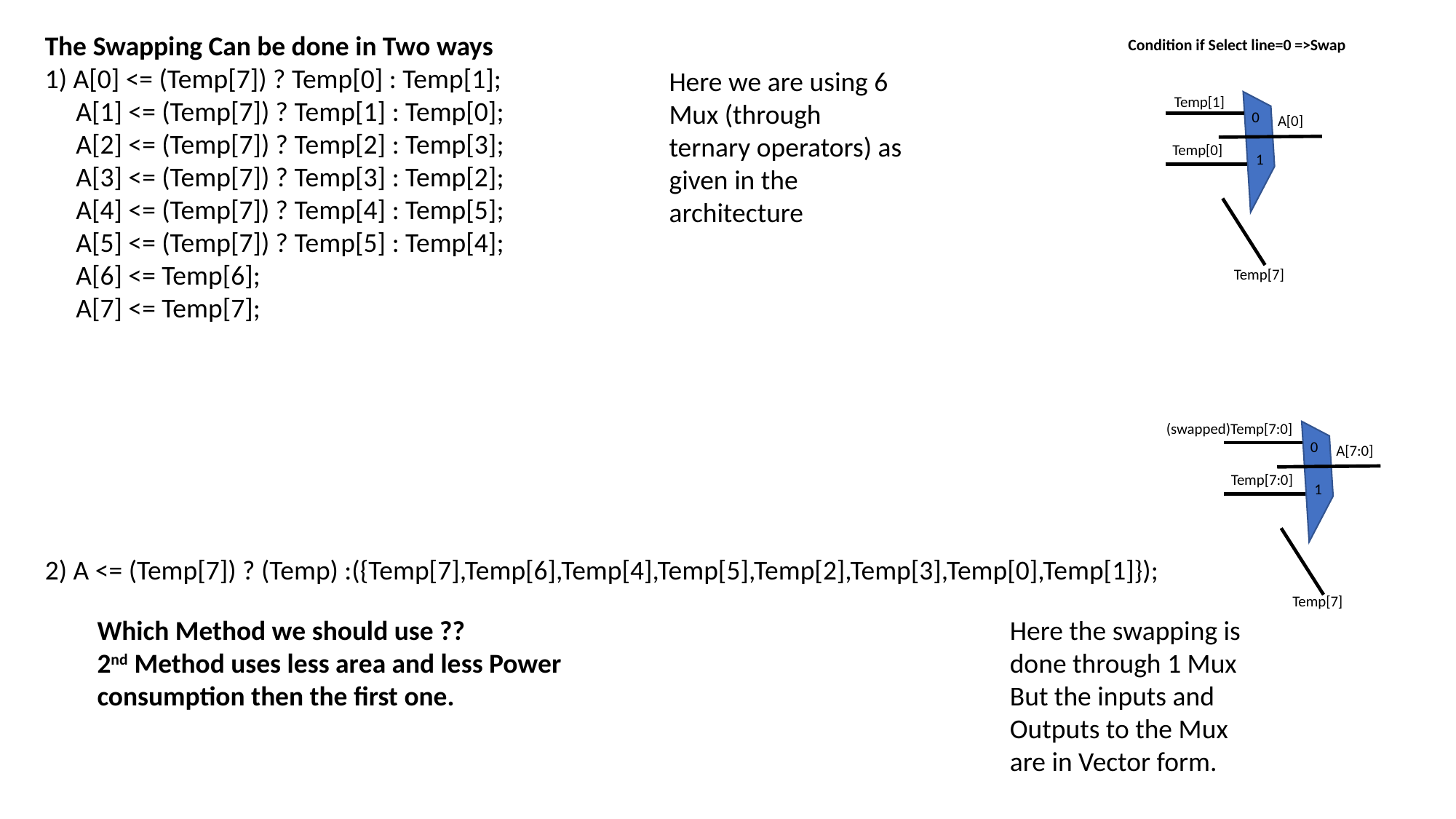

The Swapping Can be done in Two ways
1) A[0] <= (Temp[7]) ? Temp[0] : Temp[1];
     A[1] <= (Temp[7]) ? Temp[1] : Temp[0];
     A[2] <= (Temp[7]) ? Temp[2] : Temp[3];
     A[3] <= (Temp[7]) ? Temp[3] : Temp[2];
     A[4] <= (Temp[7]) ? Temp[4] : Temp[5];
     A[5] <= (Temp[7]) ? Temp[5] : Temp[4];
     A[6] <= Temp[6];
     A[7] <= Temp[7];

2) A <= (Temp[7]) ? (Temp) :({Temp[7],Temp[6],Temp[4],Temp[5],Temp[2],Temp[3],Temp[0],Temp[1]});
Condition if Select line=0 =>Swap
Here we are using 6 Mux (through ternary operators) as given in the architecture
Temp[1]
0
A[0]

Temp[0]
1
Temp[7]
(swapped)Temp[7:0]
0
A[7:0]

Temp[7:0]
1
Temp[7]
Which Method we should use ??
2nd Method uses less area and less Power consumption then the first one.
Here the swapping is done through 1 Mux But the inputs and
Outputs to the Mux are in Vector form.